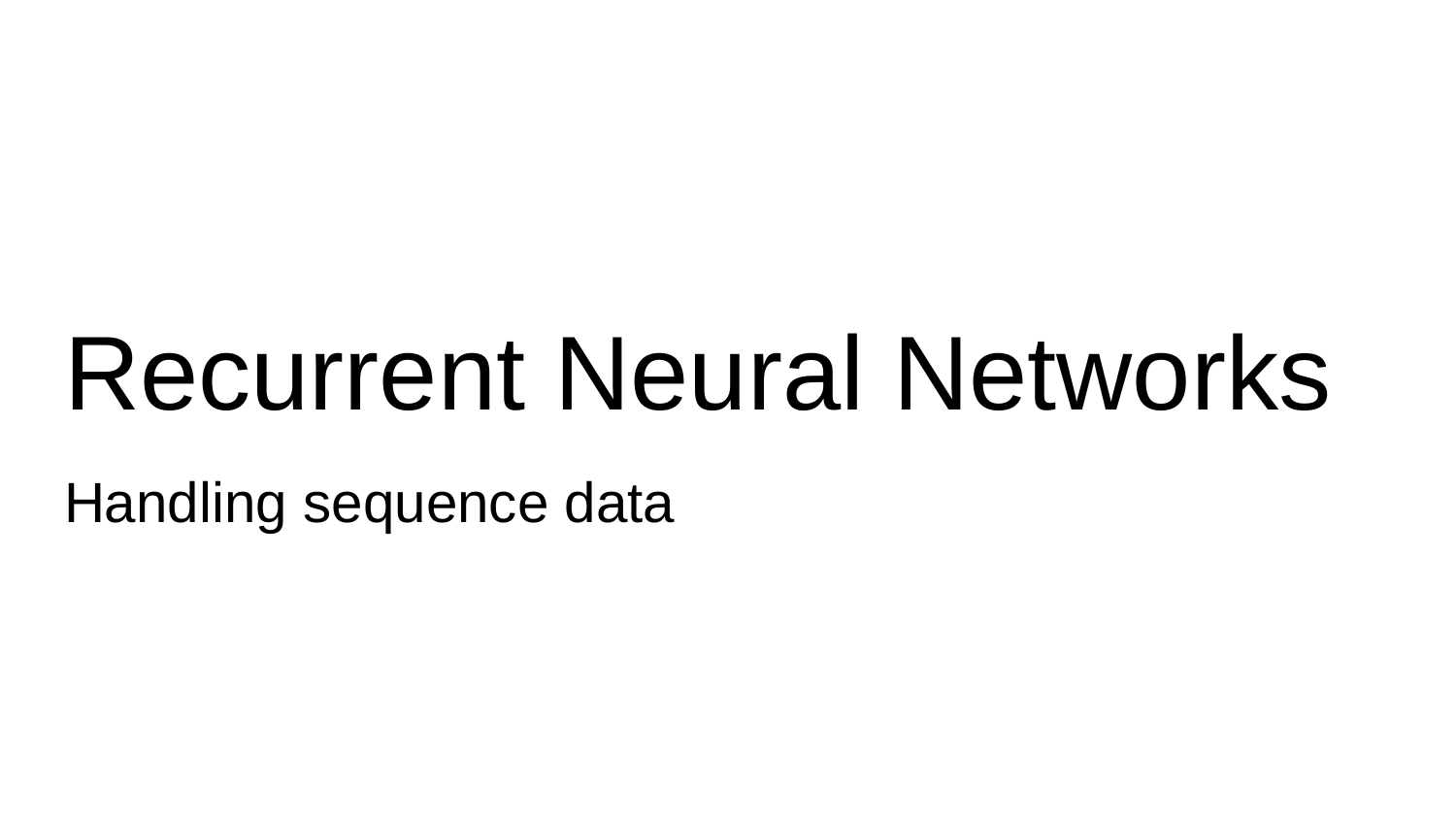

# Recurrent Neural Networks
Handling sequence data